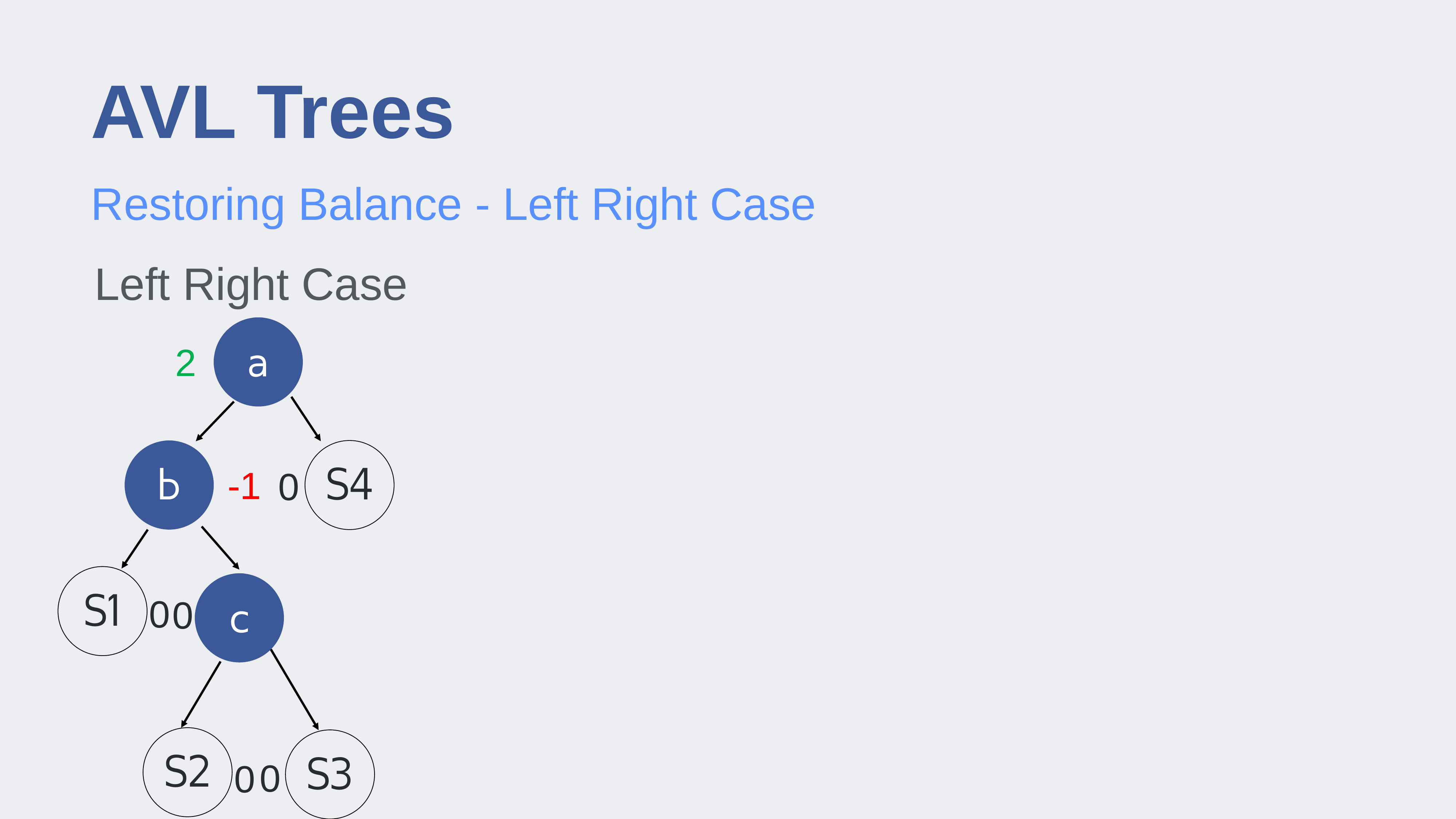

# AVL Trees
Restoring Balance - Left Right Case
Left Right Case
a
2
b
S4
-1
0
S1
c
0
0
S2
S3
0
0